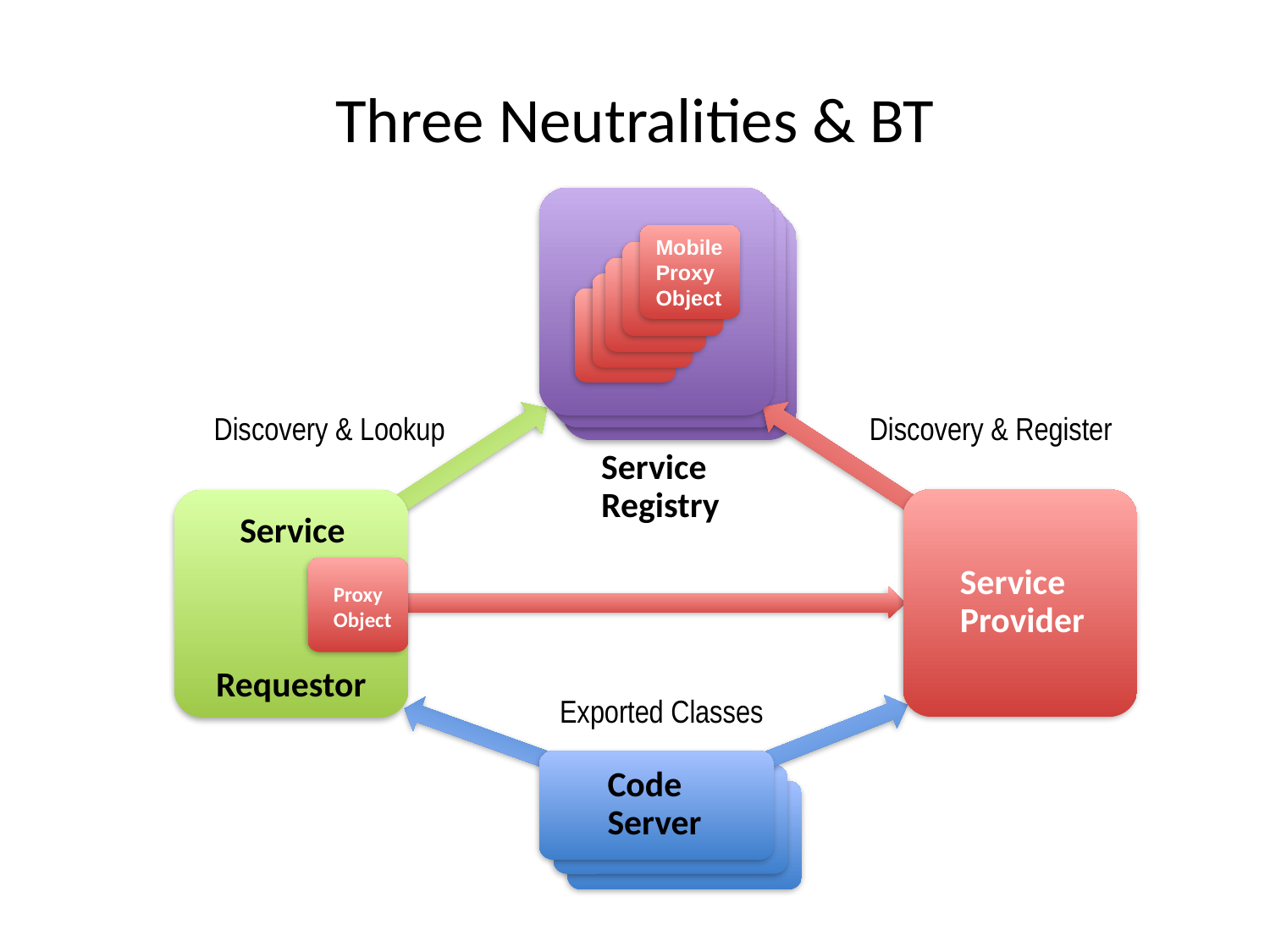

# Three Neutralities & BT

Mobile
Proxy
Object

Discovery & Lookup
Discovery & Register

Service
Registry

Service

Service
Provider
Proxy
Object

Requestor
Exported Classes

Code
Server